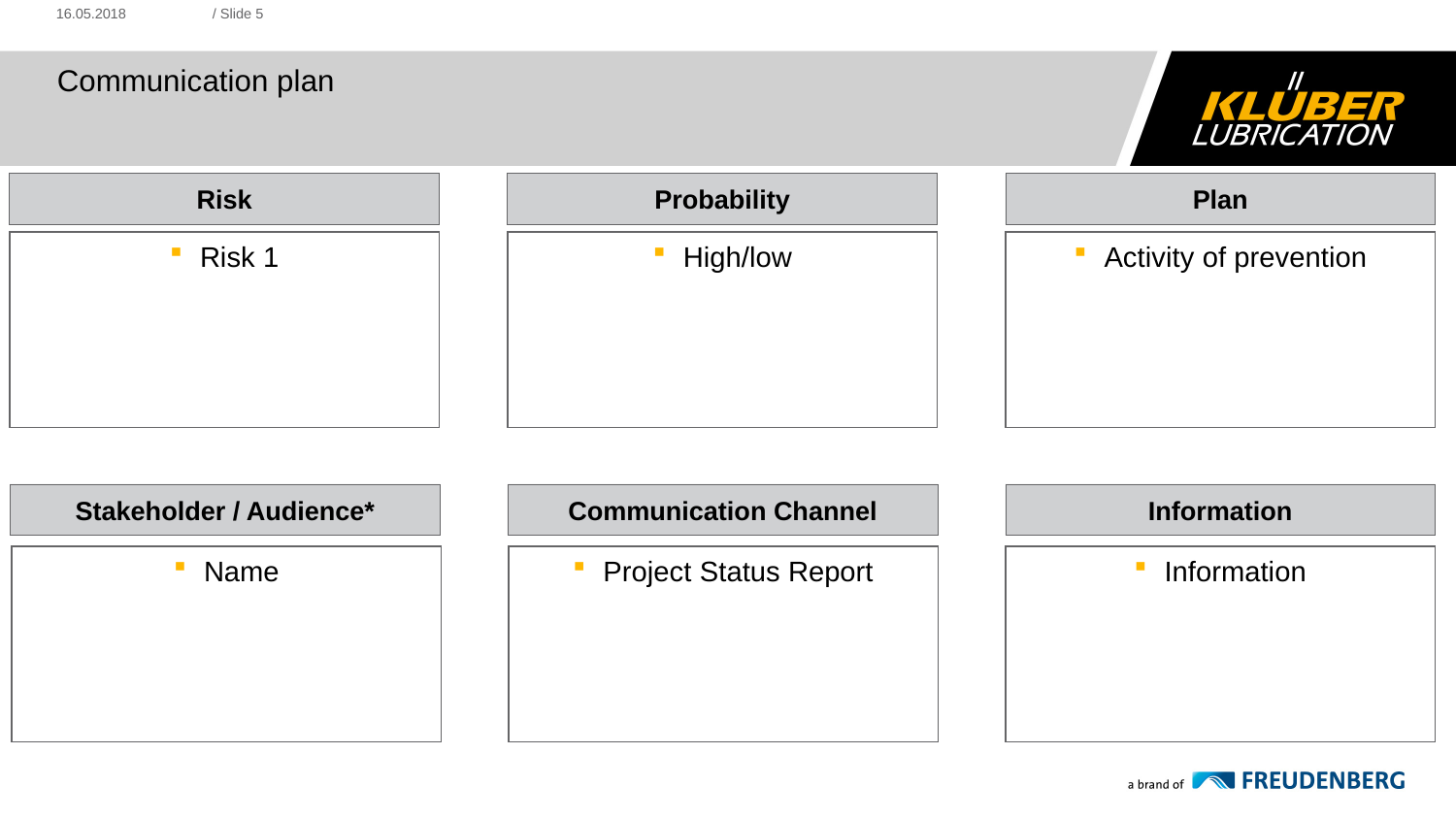

16.05.2018
/ Slide 5
# Communication plan
Risk
Probability
Plan
Risk 1
High/low
Activity of prevention
Stakeholder / Audience*
Communication Channel
Information
Name
Project Status Report
Information